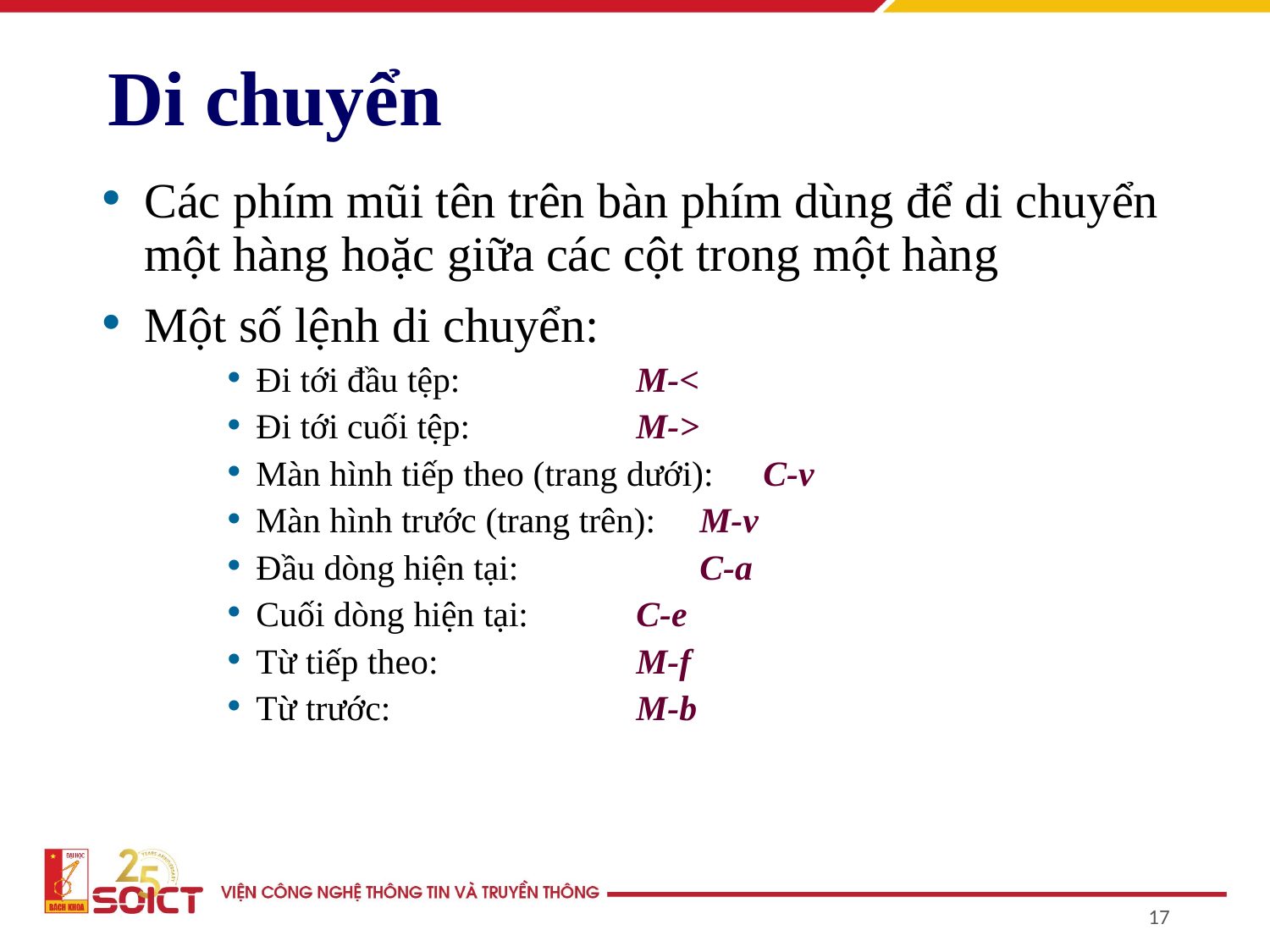

Di chuyển
Các phím mũi tên trên bàn phím dùng để di chuyển một hàng hoặc giữa các cột trong một hàng
Một số lệnh di chuyển:
Đi tới đầu tệp: 			M-<
Đi tới cuối tệp:		 	M->
Màn hình tiếp theo (trang dưới): 	C-v
Màn hình trước (trang trên): 	M-v
Đầu dòng hiện tại:	 		C-a
Cuối dòng hiện tại: 		C-e
Từ tiếp theo: 			M-f
Từ trước:		 		M-b
17